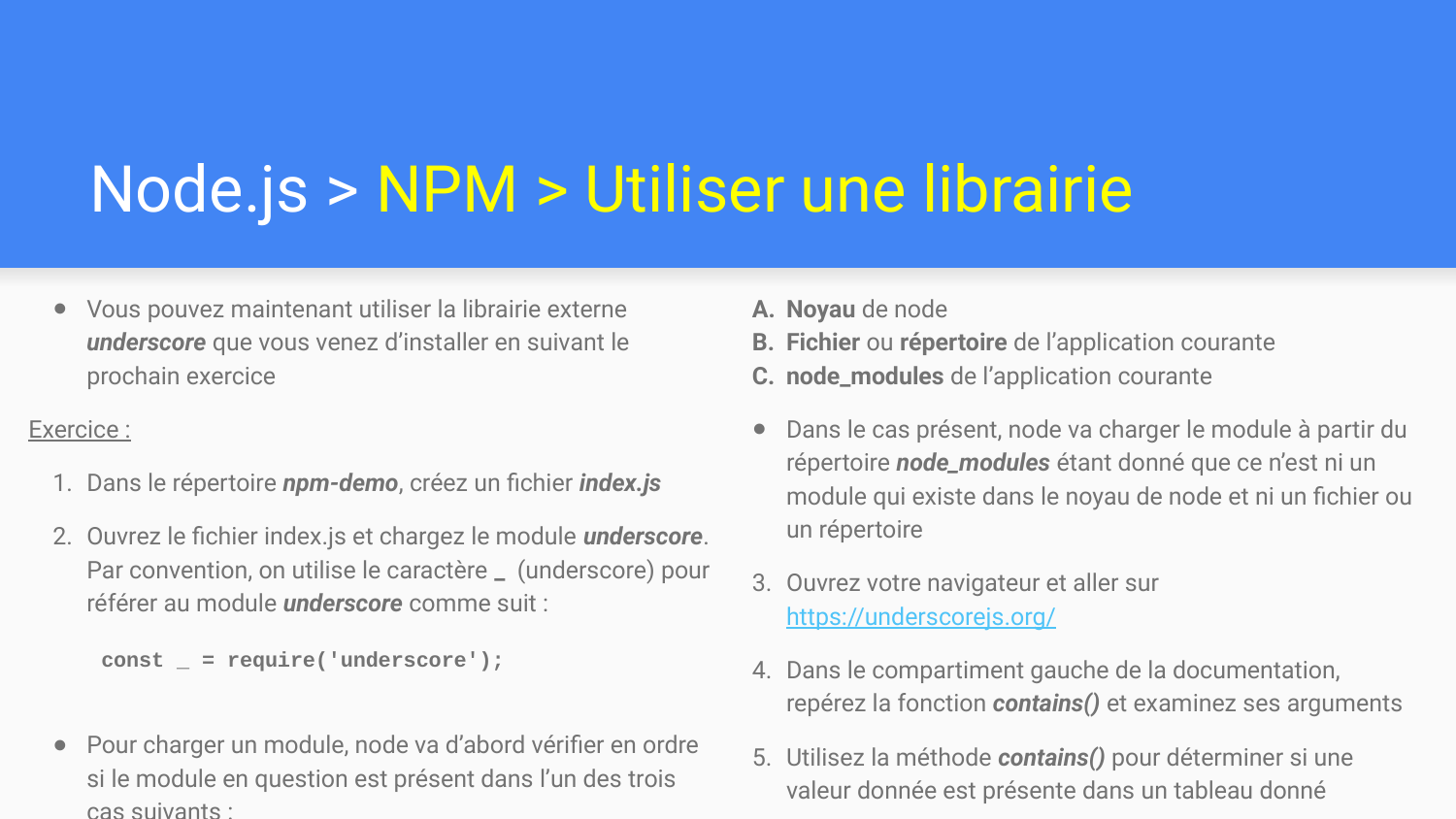

# Node.js > NPM > Utiliser une librairie
Vous pouvez maintenant utiliser la librairie externe underscore que vous venez d’installer en suivant le prochain exercice
Exercice :
Dans le répertoire npm-demo, créez un fichier index.js
Ouvrez le fichier index.js et chargez le module underscore. Par convention, on utilise le caractère _  (underscore) pour référer au module underscore comme suit :
const _ = require('underscore');

Pour charger un module, node va d’abord vérifier en ordre si le module en question est présent dans l’un des trois cas suivants :
Noyau de node
Fichier ou répertoire de l’application courante
node_modules de l’application courante
Dans le cas présent, node va charger le module à partir du répertoire node_modules étant donné que ce n’est ni un module qui existe dans le noyau de node et ni un fichier ou un répertoire
Ouvrez votre navigateur et aller sur https://underscorejs.org/
Dans le compartiment gauche de la documentation, repérez la fonction contains() et examinez ses arguments
Utilisez la méthode contains() pour déterminer si une valeur donnée est présente dans un tableau donné